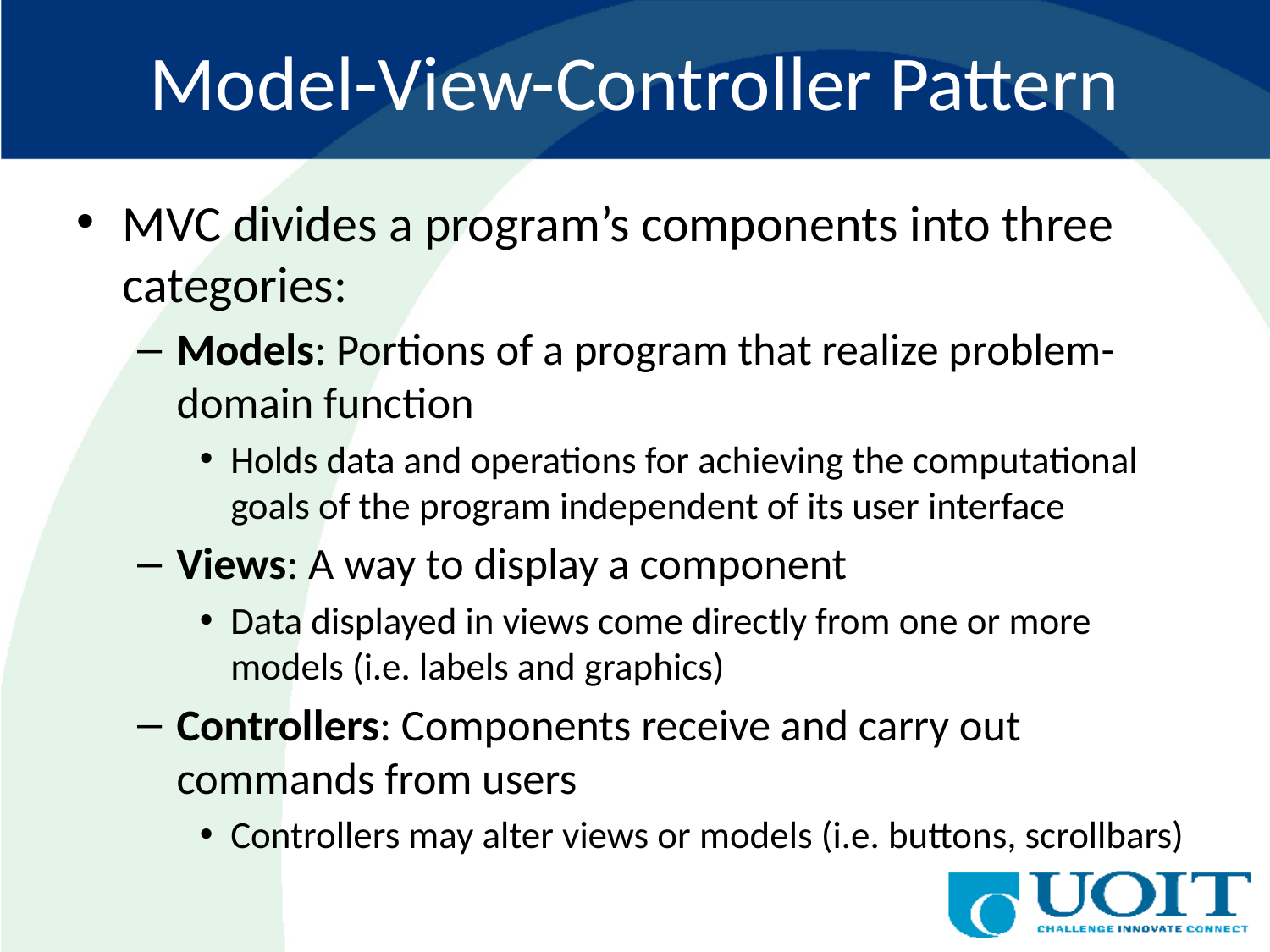

# Model-View-Controller Pattern
MVC divides a program’s components into three categories:
Models: Portions of a program that realize problem-domain function
Holds data and operations for achieving the computational goals of the program independent of its user interface
Views: A way to display a component
Data displayed in views come directly from one or more models (i.e. labels and graphics)
Controllers: Components receive and carry out commands from users
Controllers may alter views or models (i.e. buttons, scrollbars)